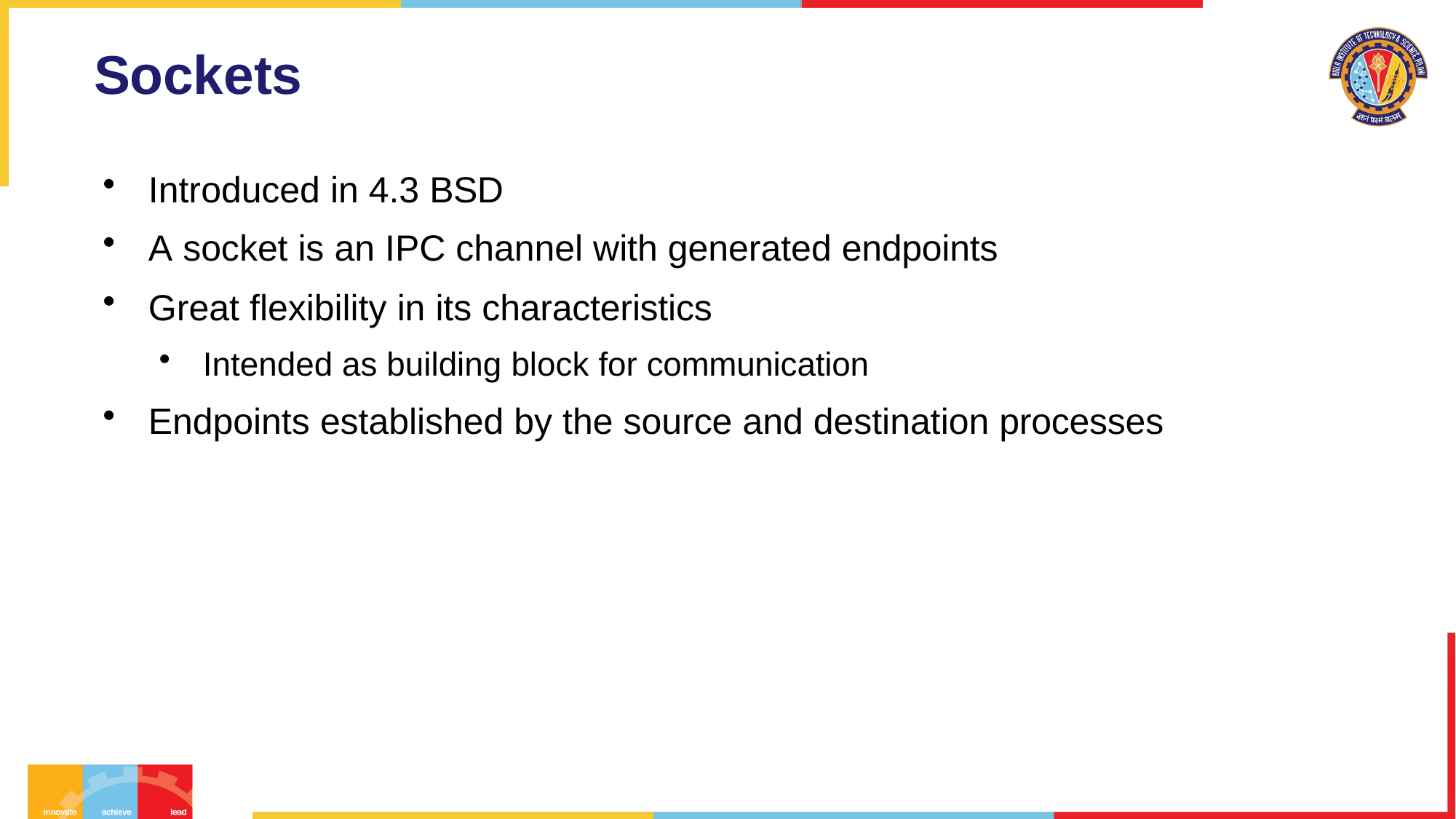

# Sockets
Introduced in 4.3 BSD
A socket is an IPC channel with generated endpoints
Great flexibility in its characteristics
Intended as building block for communication
Endpoints established by the source and destination processes